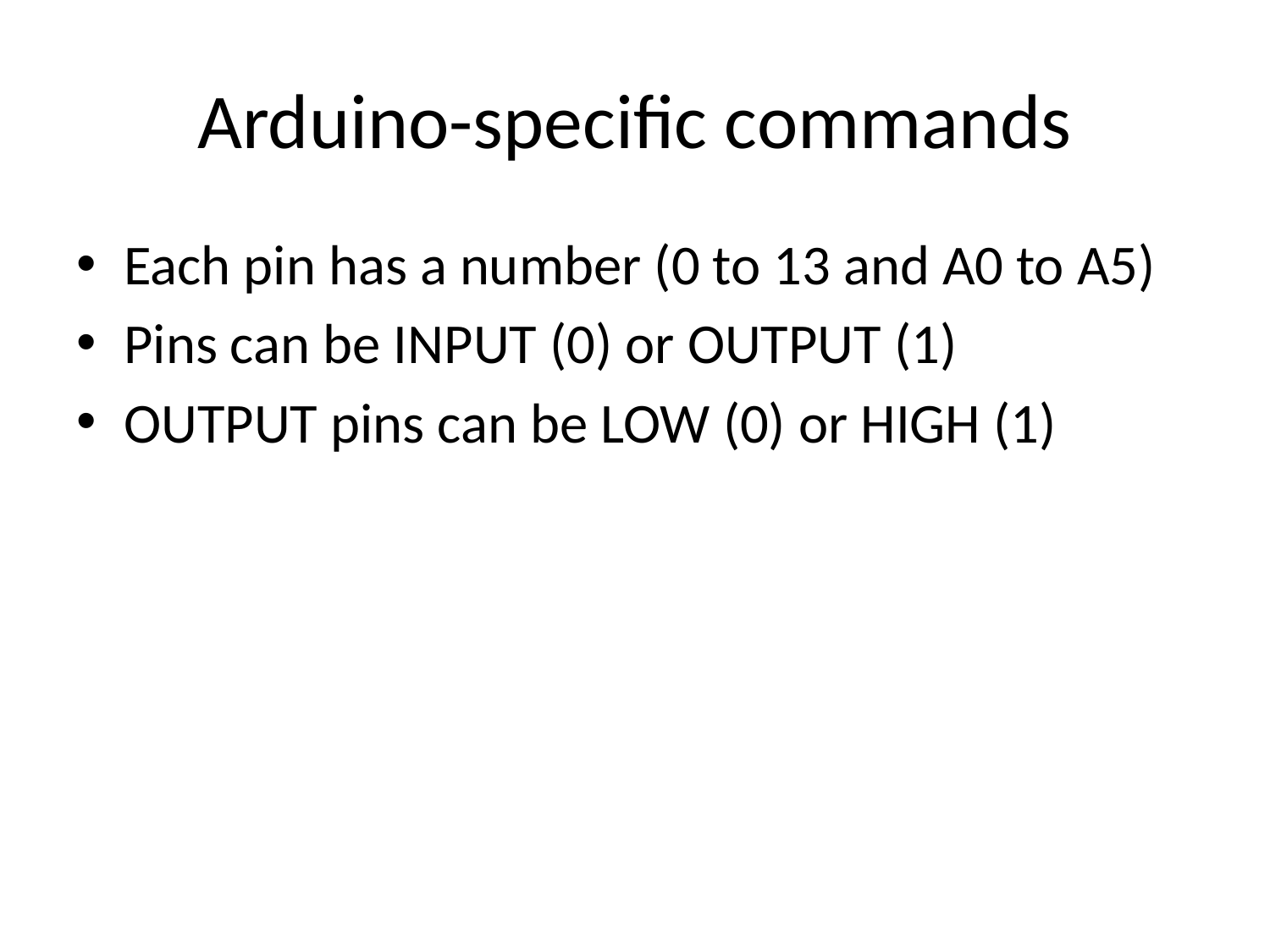

# Arduino-specific commands
Each pin has a number (0 to 13 and A0 to A5)
Pins can be INPUT (0) or OUTPUT (1)
OUTPUT pins can be LOW (0) or HIGH (1)